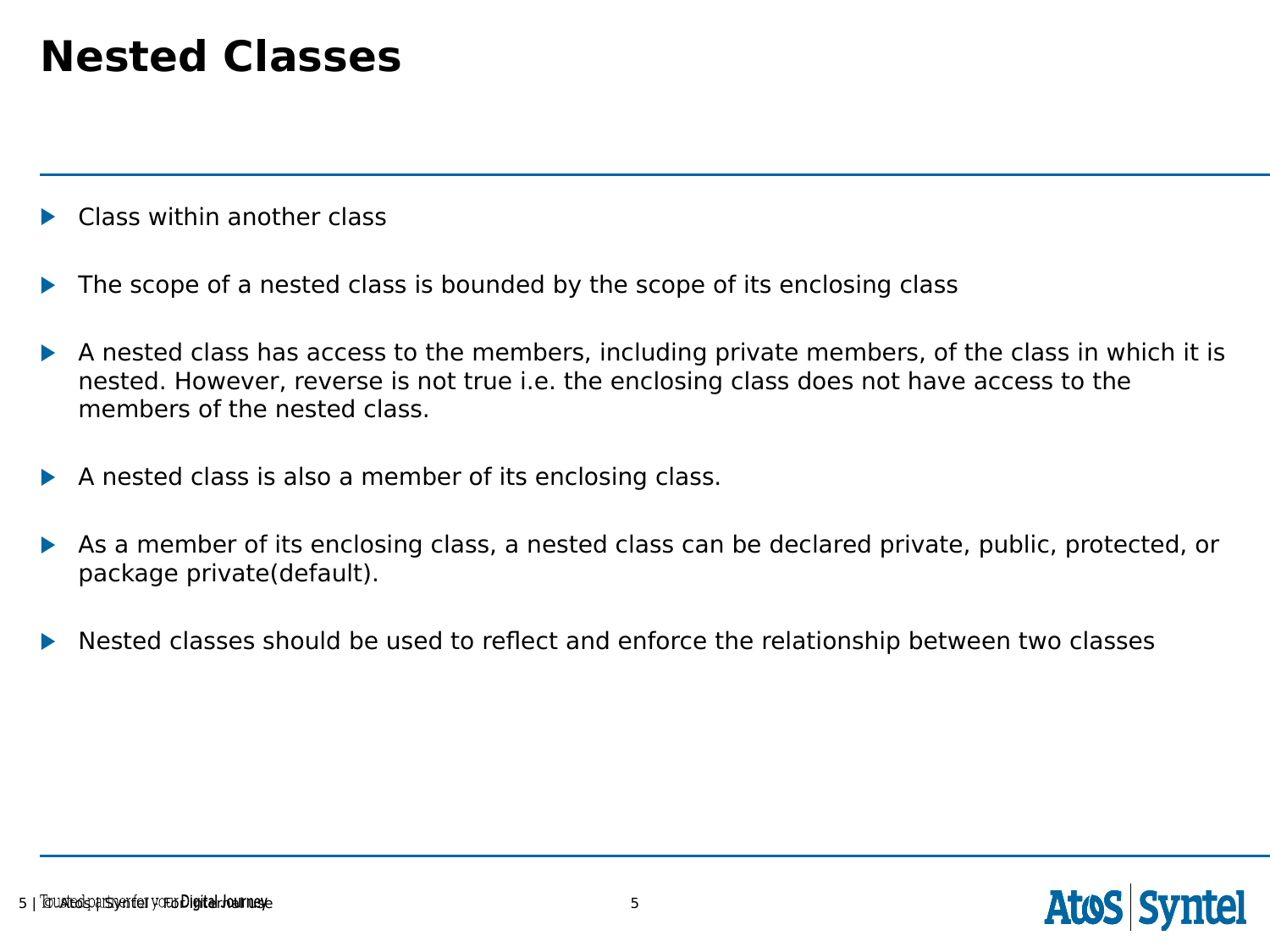

# Nested Classes
Class within another class

The scope of a nested class is bounded by the scope of its enclosing class

A nested class has access to the members, including private members, of the class in which it is nested. However, reverse is not true i.e. the enclosing class does not have access to the members of the nested class.

A nested class is also a member of its enclosing class.

As a member of its enclosing class, a nested class can be declared private, public, protected, or package private(default).

Nested classes should be used to reflect and enforce the relationship between two classes